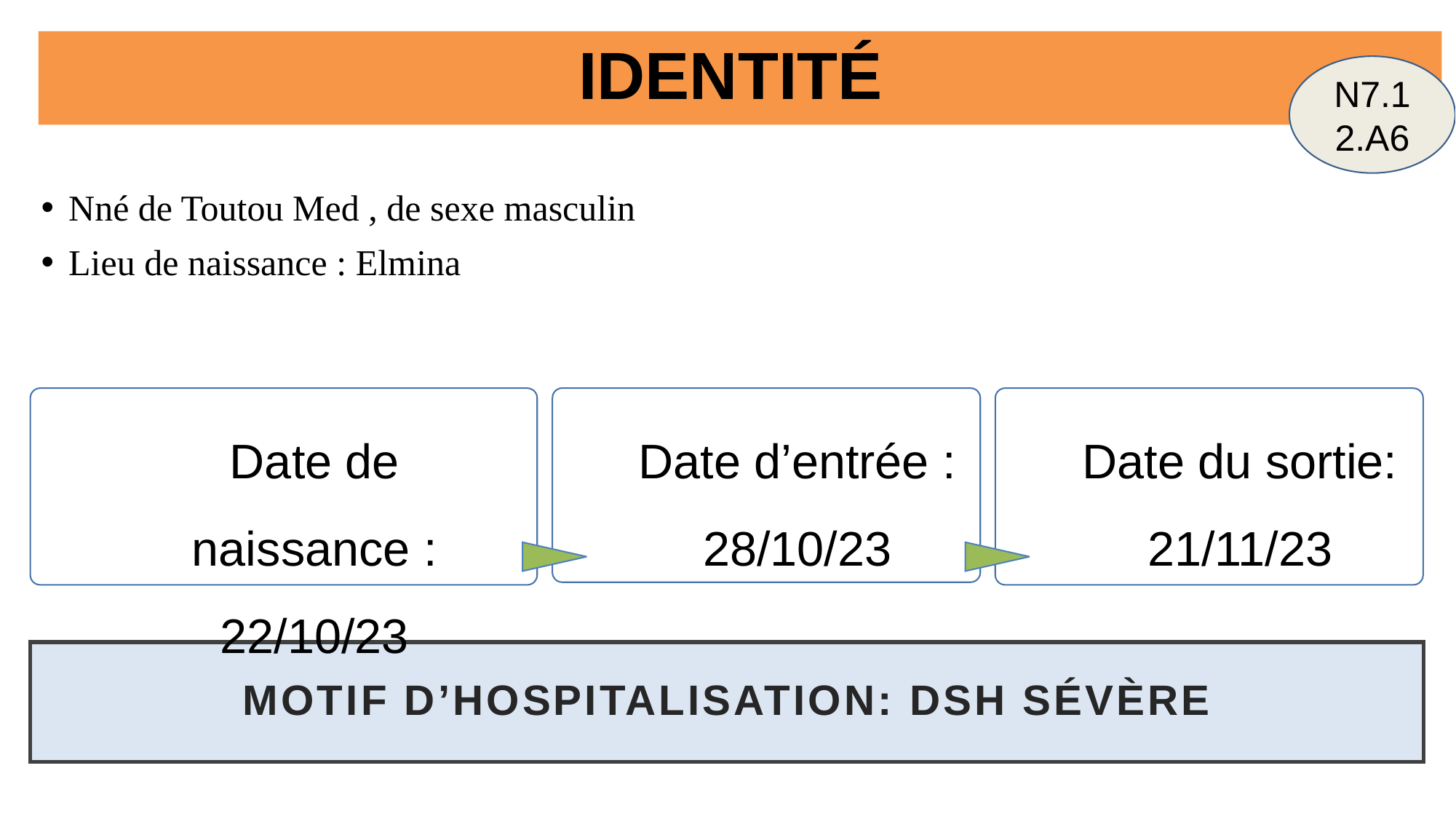

# IDENTITÉ
N7.12.A6
Nné de Toutou Med , de sexe masculin
Lieu de naissance : Elmina

Date de naissance : 22/10/23

Date d’entrée : 28/10/23

Date du sortie: 21/11/23

Motif d’hospitalisation: DSH sévère